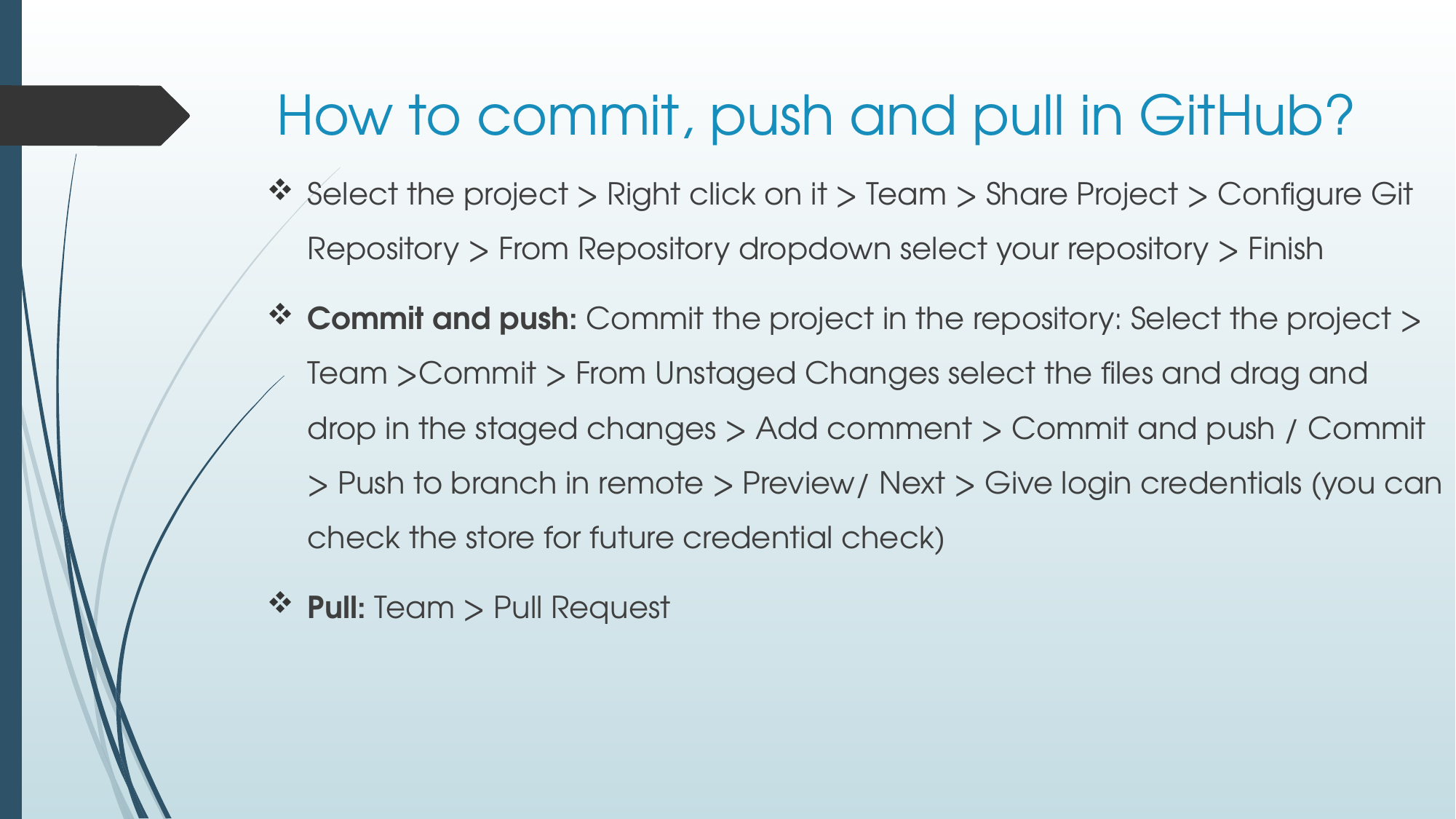

# How to commit, push and pull in GitHub?
Select the project > Right click on it > Team > Share Project > Configure Git Repository > From Repository dropdown select your repository > Finish
Commit and push: Commit the project in the repository: Select the project > Team >Commit > From Unstaged Changes select the files and drag and drop in the staged changes > Add comment > Commit and push / Commit > Push to branch in remote > Preview/ Next > Give login credentials (you can check the store for future credential check)
Pull: Team > Pull Request